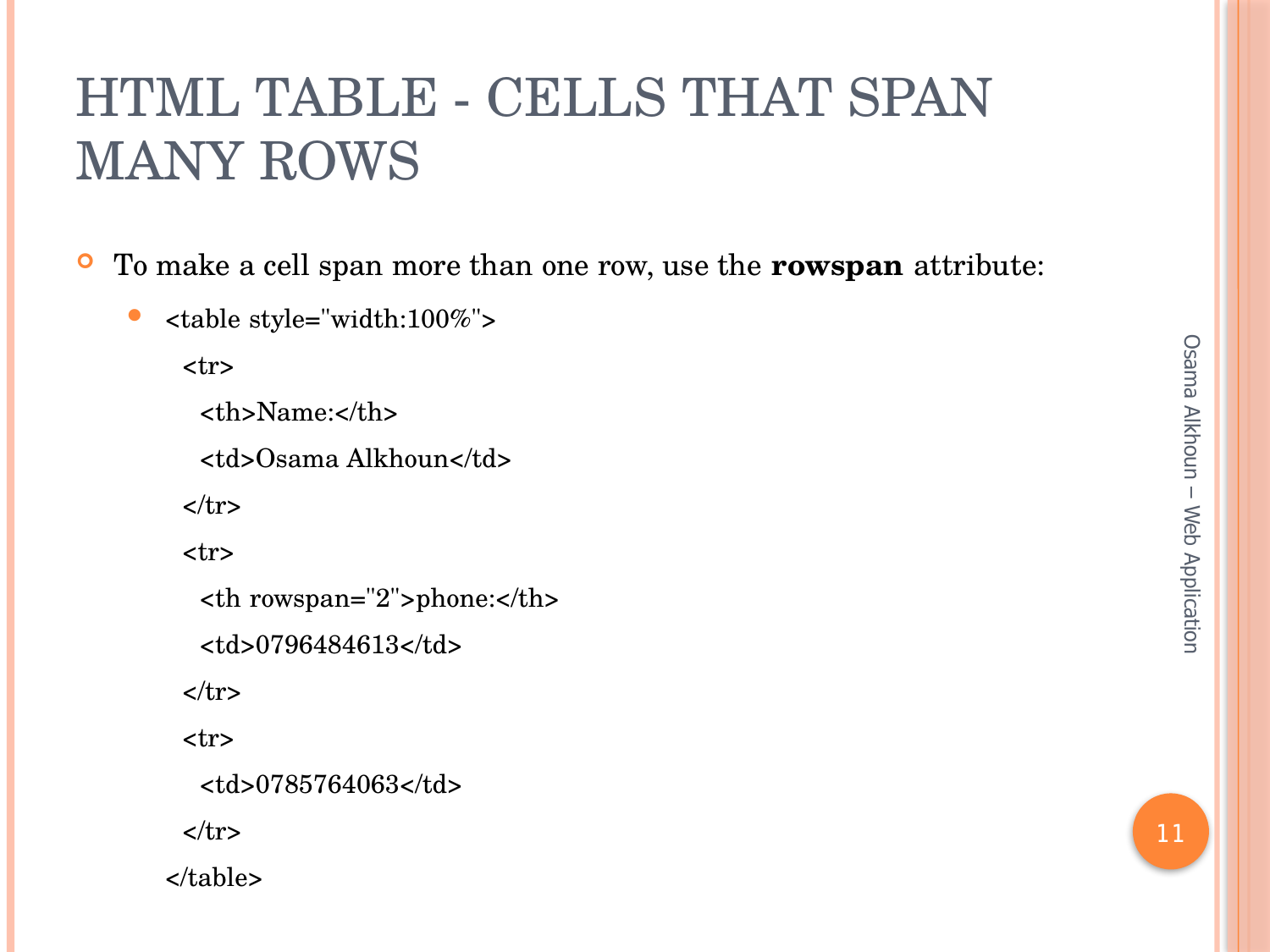

# HTML Table - Cells that Span Many Rows
To make a cell span more than one row, use the rowspan attribute:
<table style="width:100%">
  <tr>
    <th>Name:</th>
    <td>Osama Alkhoun</td>
  </tr>
  <tr>
    <th rowspan="2">phone:</th>
    <td>0796484613</td>
  </tr>
  <tr>
    <td>0785764063</td>
  </tr>
</table>
Osama Alkhoun – Web Application
11